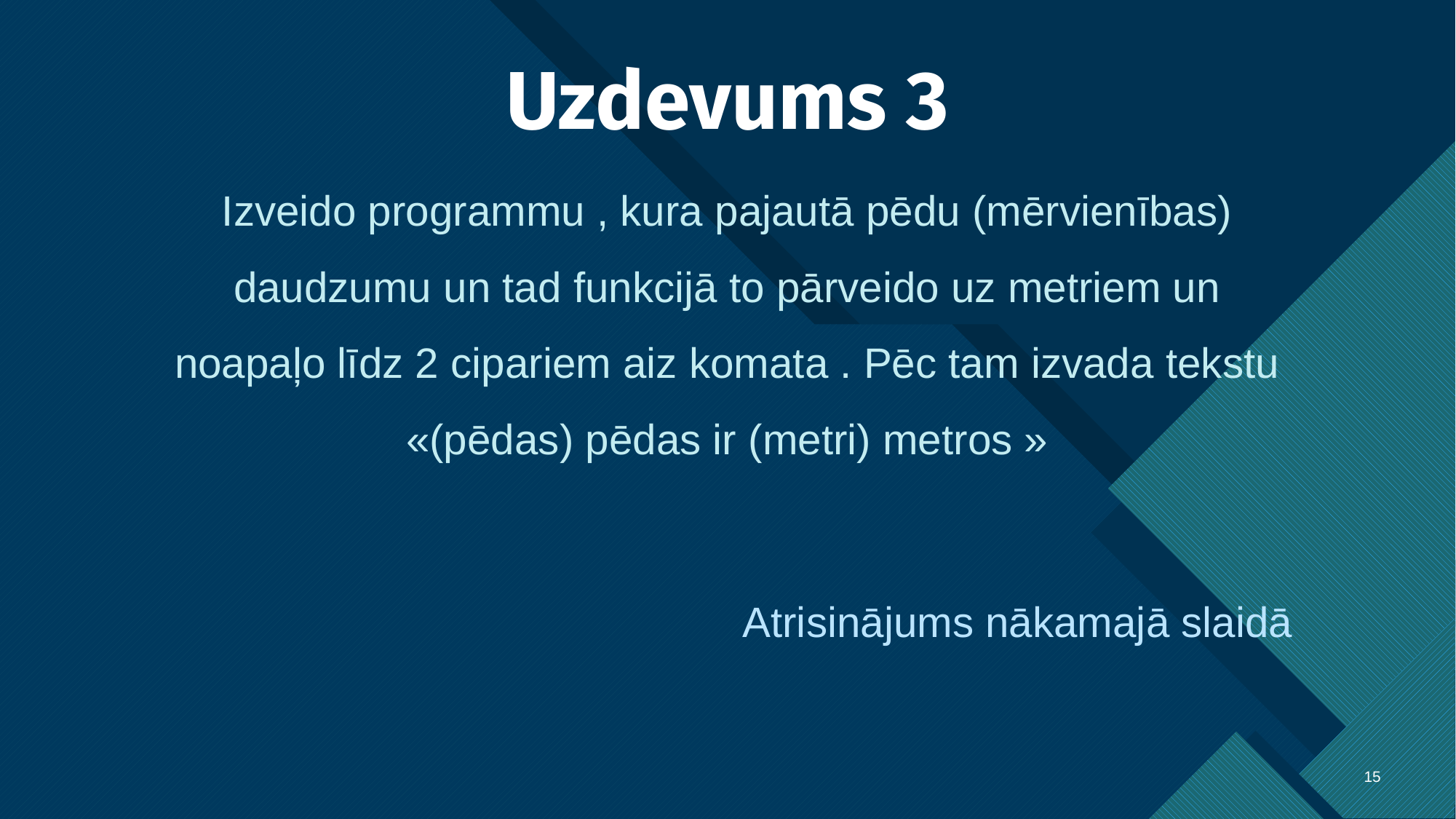

# Uzdevums 3
Izveido programmu , kura pajautā pēdu (mērvienības) daudzumu un tad funkcijā to pārveido uz metriem un noapaļo līdz 2 cipariem aiz komata . Pēc tam izvada tekstu «(pēdas) pēdas ir (metri) metros »

Atrisinājums nākamajā slaidā
15